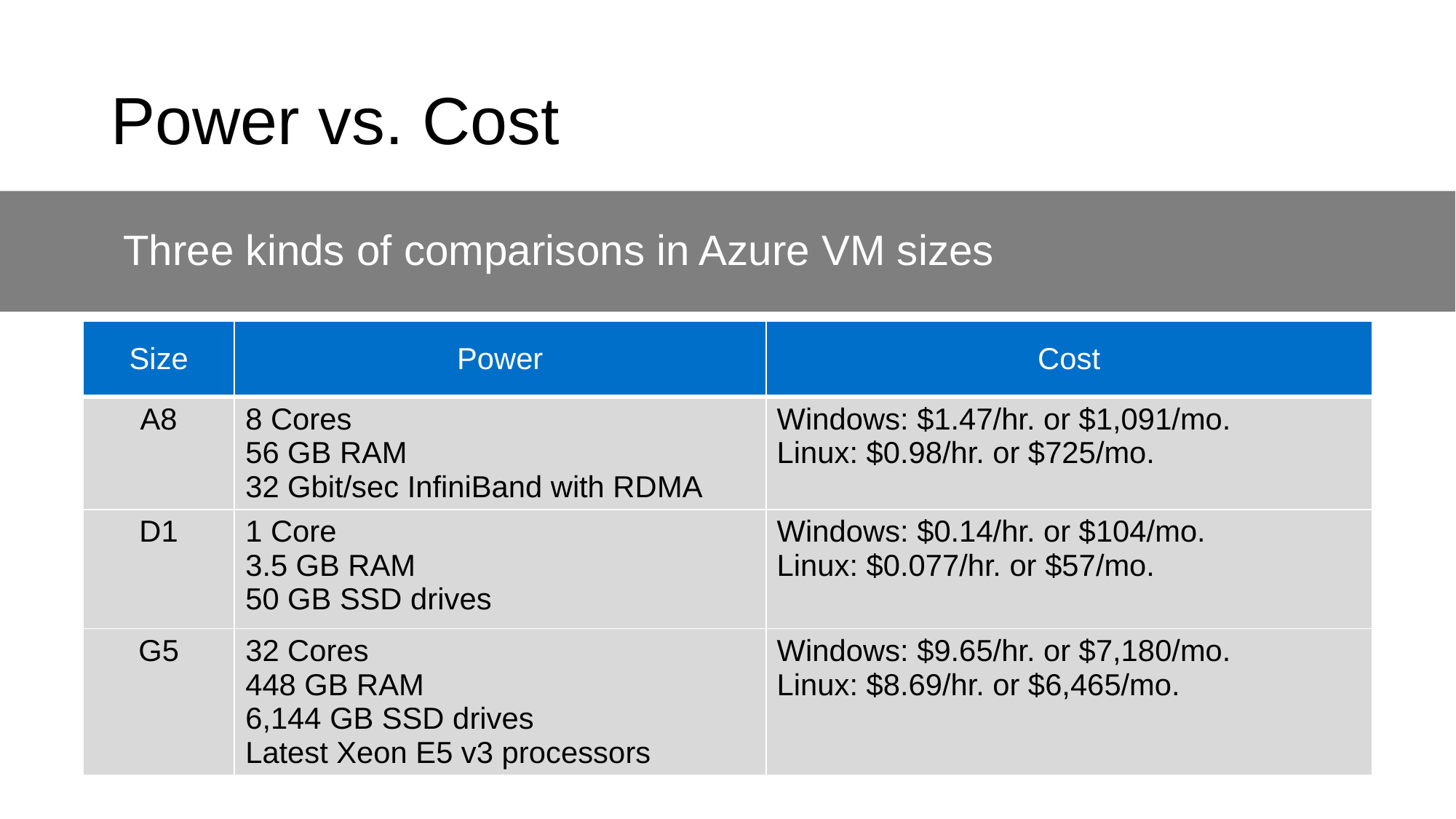

# Power vs. Cost

 Three kinds of comparisons in Azure VM sizes
| Size | Power | Cost |
| --- | --- | --- |
| A8 | 8 Cores 56 GB RAM 32 Gbit/sec InfiniBand with RDMA | Windows: $1.47/hr. or $1,091/mo. Linux: $0.98/hr. or $725/mo. |
| D1 | 1 Core 3.5 GB RAM 50 GB SSD drives | Windows: $0.14/hr. or $104/mo. Linux: $0.077/hr. or $57/mo. |
| G5 | 32 Cores 448 GB RAM 6,144 GB SSD drives Latest Xeon E5 v3 processors | Windows: $9.65/hr. or $7,180/mo. Linux: $8.69/hr. or $6,465/mo. |